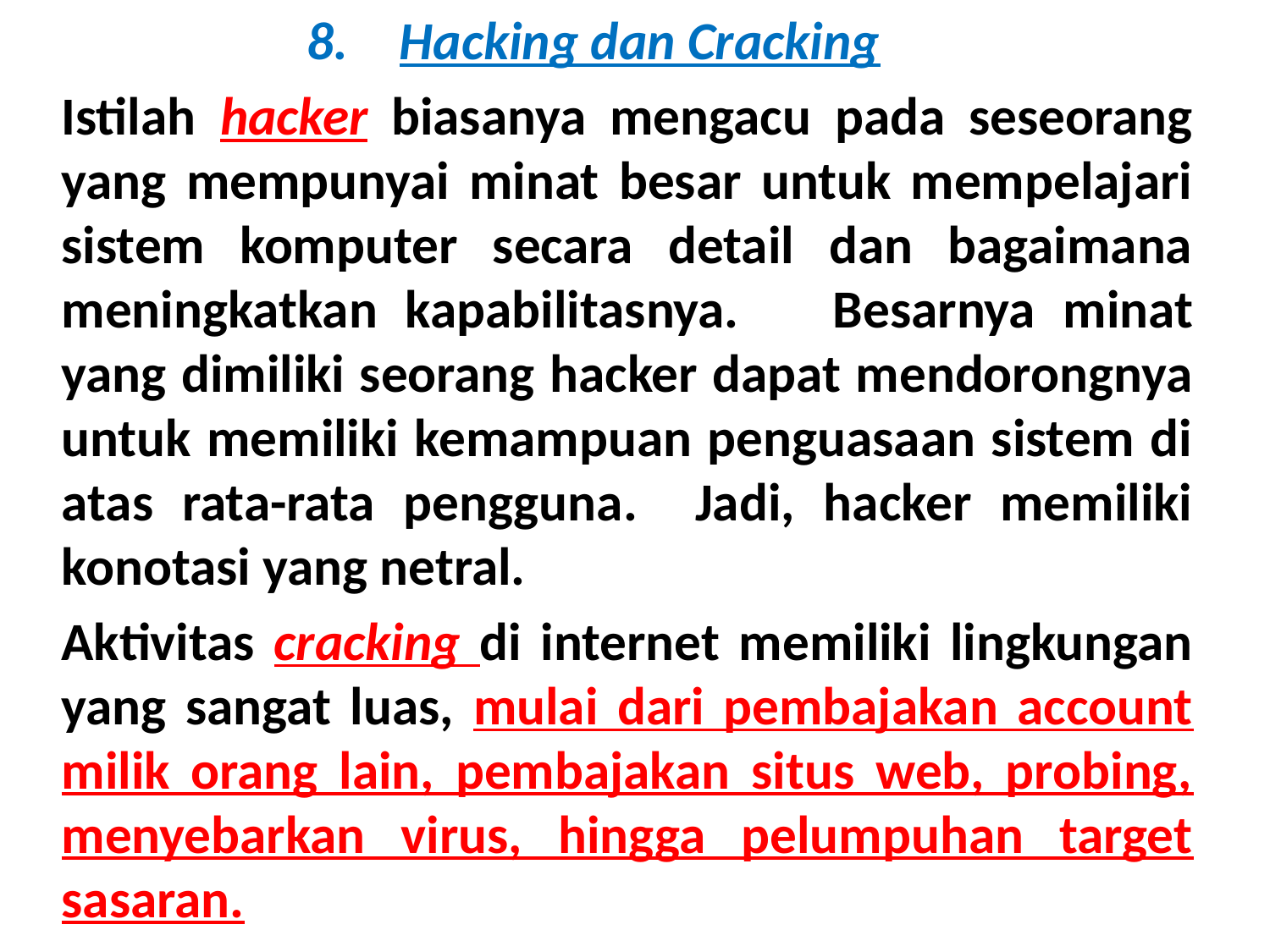

Hacking dan Cracking
	Istilah hacker biasanya mengacu pada seseorang yang mempunyai minat besar untuk mempelajari sistem komputer secara detail dan bagaimana meningkatkan kapabilitasnya.  	Besarnya minat yang dimiliki seorang hacker dapat mendorongnya untuk memiliki kemampuan penguasaan sistem di atas rata-rata pengguna.  Jadi, hacker memiliki konotasi yang netral.
	Aktivitas cracking di internet memiliki lingkungan yang sangat luas, mulai dari pembajakan account milik orang lain, pembajakan situs web, probing, menyebarkan virus, hingga pelumpuhan target sasaran.